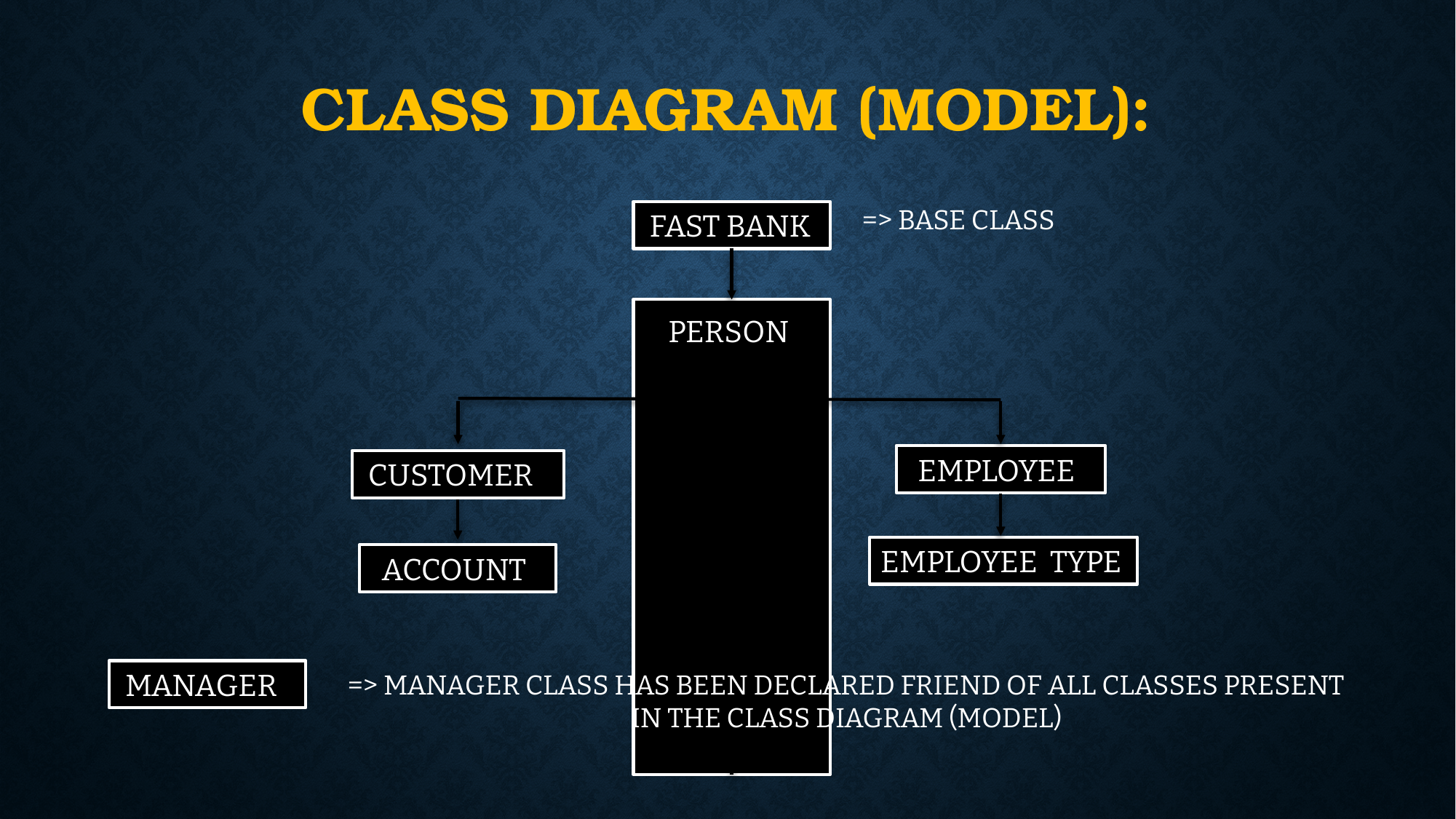

# CLASS DIAGRAM (MODEL):
=> BASE CLASS
 FAST BANK
    PERSON
  EMPLOYEE
 CUSTOMER
EMPLOYEE  TYPE
  ACCOUNT
 MANAGER
=> MANAGER CLASS HAS BEEN DECLARED FRIEND OF ALL CLASSES PRESENT IN THE CLASS DIAGRAM (MODEL)